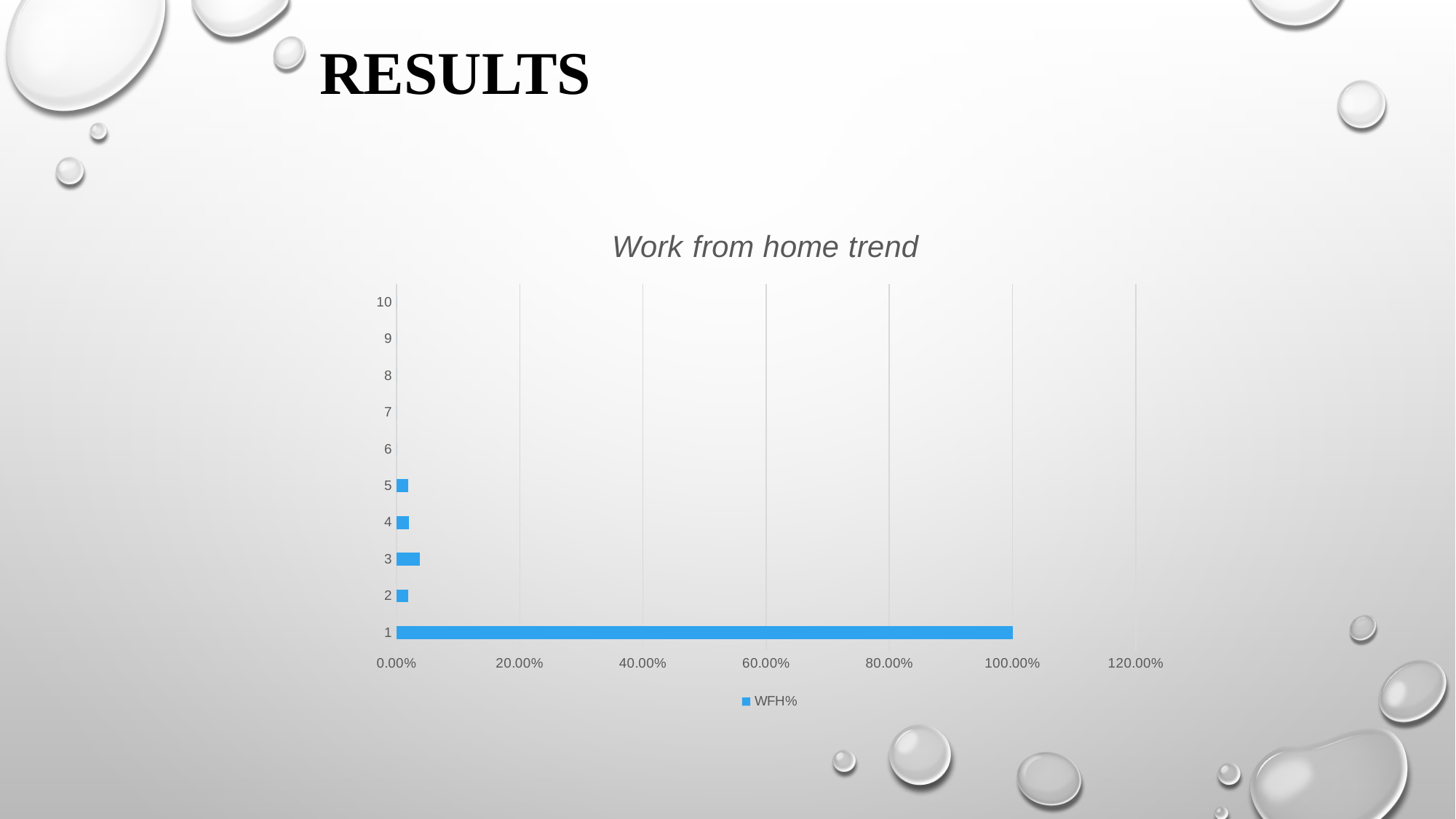

# RESULTS

### Chart: Work from home trend

| Category | WFH% |
|---|---|